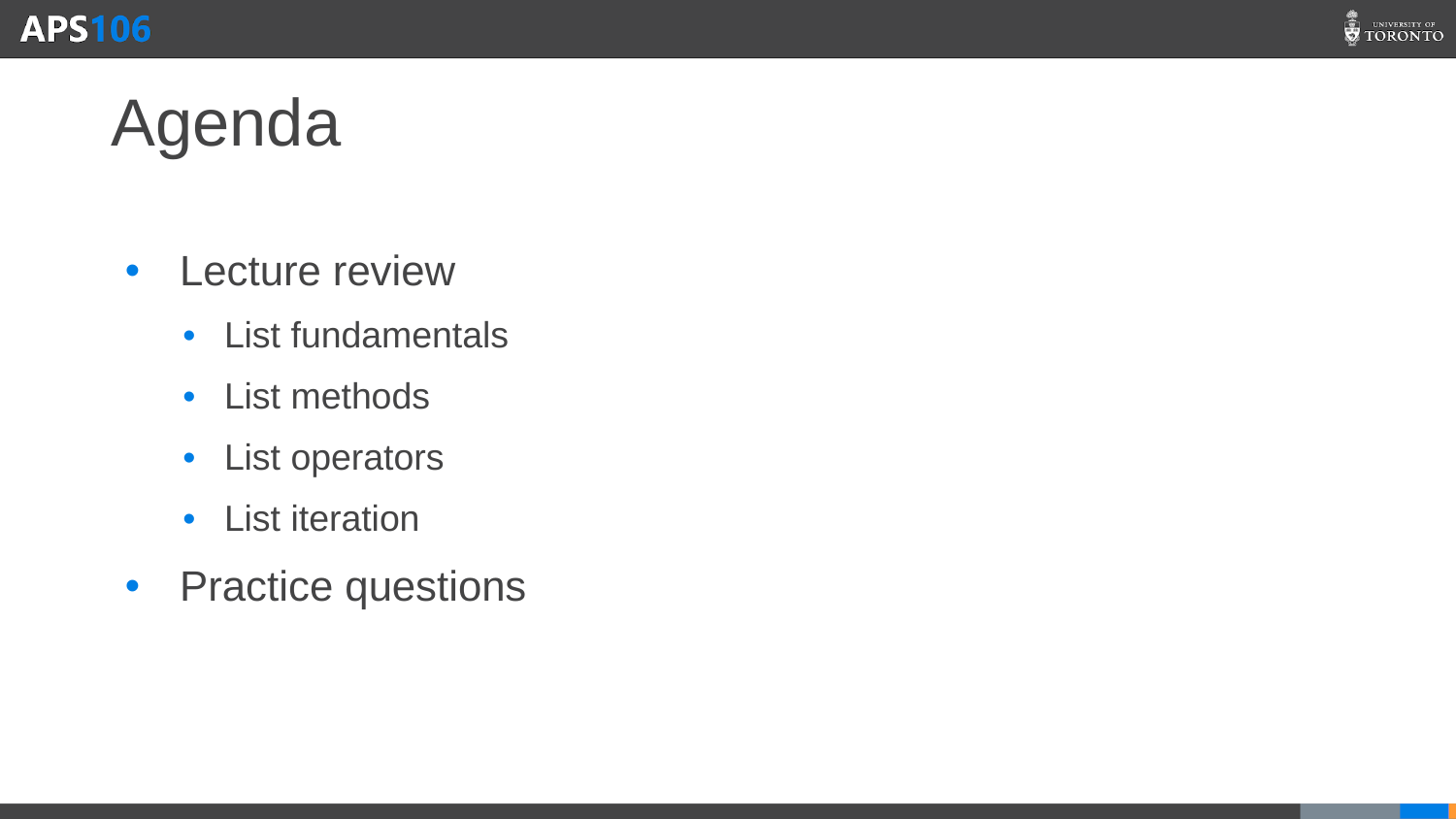

# Agenda
Lecture review
List fundamentals
List methods
List operators
List iteration
Practice questions